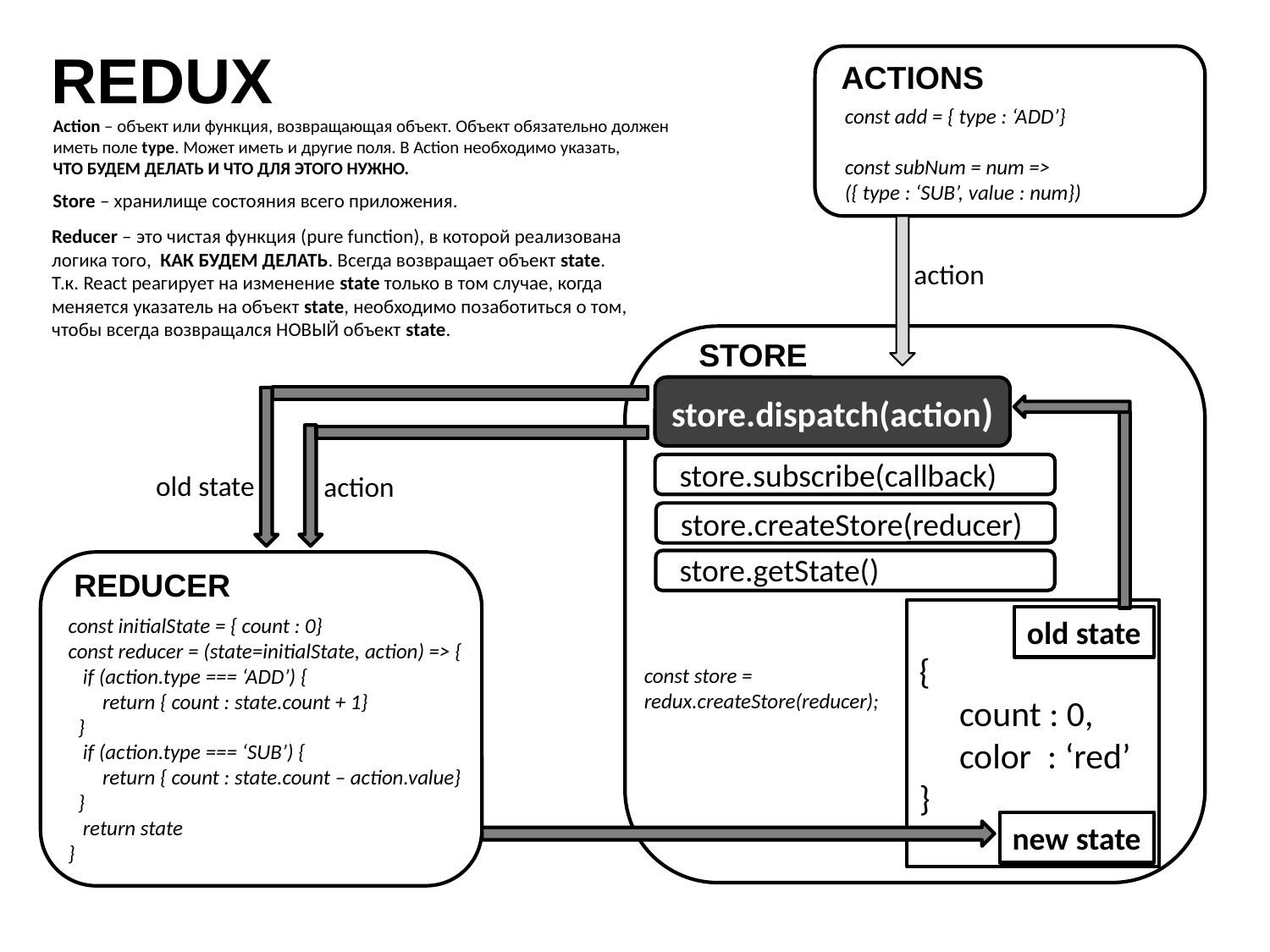

REDUX

ACTIONS
const add = { type : ‘ADD’}

const subNum = num =>
({ type : ‘SUB’, value : num})
Action – объект или функция, возвращающая объект. Объект обязательно должен иметь поле type. Может иметь и другие поля. В Action необходимо указать,
ЧТО БУДЕМ ДЕЛАТЬ И ЧТО ДЛЯ ЭТОГО НУЖНО.
Store – хранилище состояния всего приложения.

Reducer – это чистая функция (pure function), в которой реализована логика того,  КАК БУДЕМ ДЕЛАТЬ. Всегда возвращает объект state.
Т.к. React реагирует на изменение state только в том случае, когда меняется указатель на объект state, необходимо позаботиться о том, чтобы всегда возвращался НОВЫЙ объект state.
action

STORE
store.dispatch(action)

store.subscribe(callback)

old state
action
store.createStore(reducer)

store.getState()

REDUCER

{
     count : 0,
     color  : ‘red’
}

const initialState = { count : 0}
const reducer = (state=initialState, action) => {
   if (action.type === ‘ADD’) {
       return { count : state.count + 1}
  }
   if (action.type === ‘SUB’) {
       return { count : state.count – action.value}
  }
   return state
}
old state
const store = redux.createStore(reducer);
new state